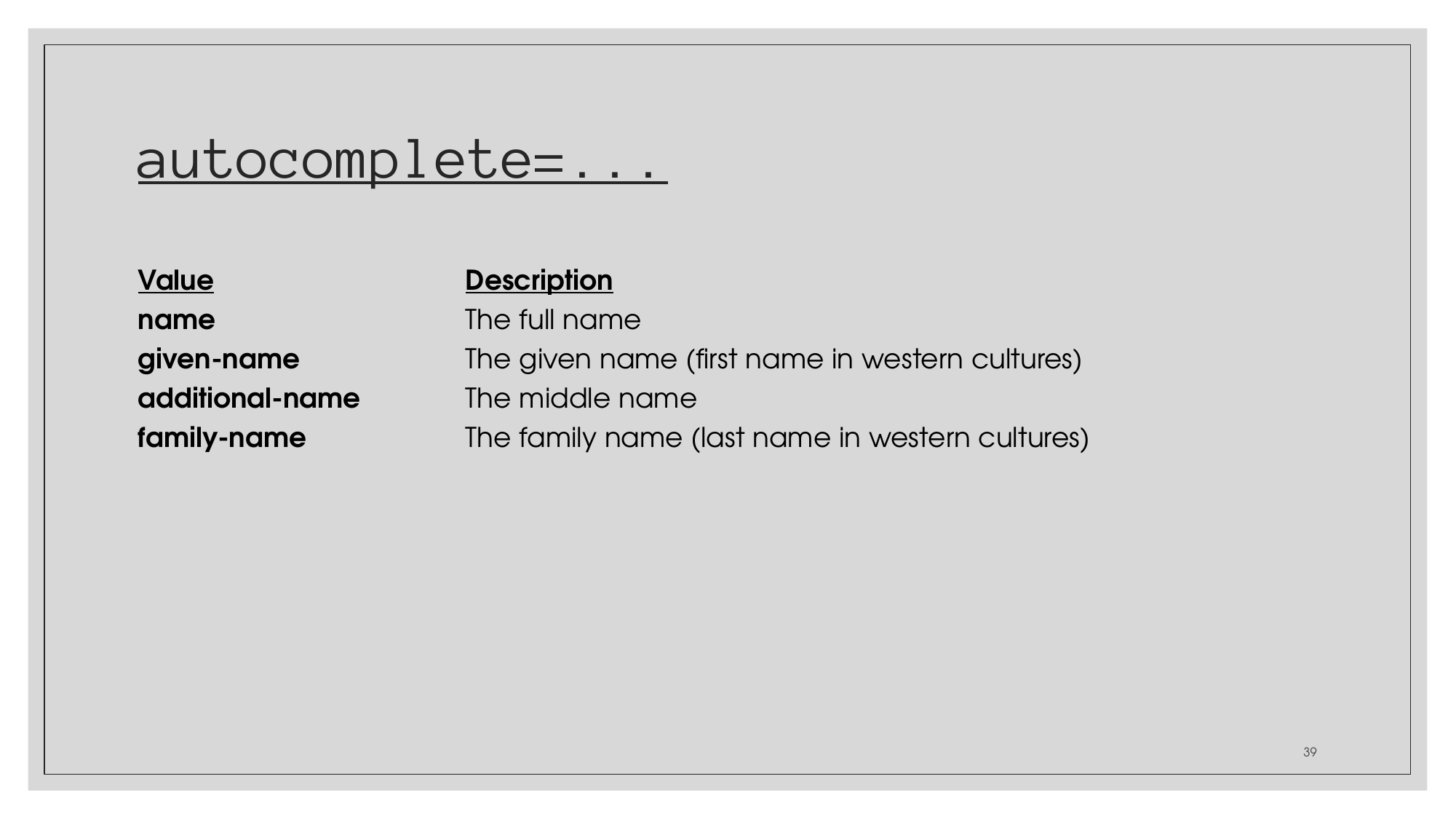

# autocomplete=...
Value			Description
name			The full name
given-name		The given name (first name in western cultures)
additional-name	The middle name
family-name		The family name (last name in western cultures)
39